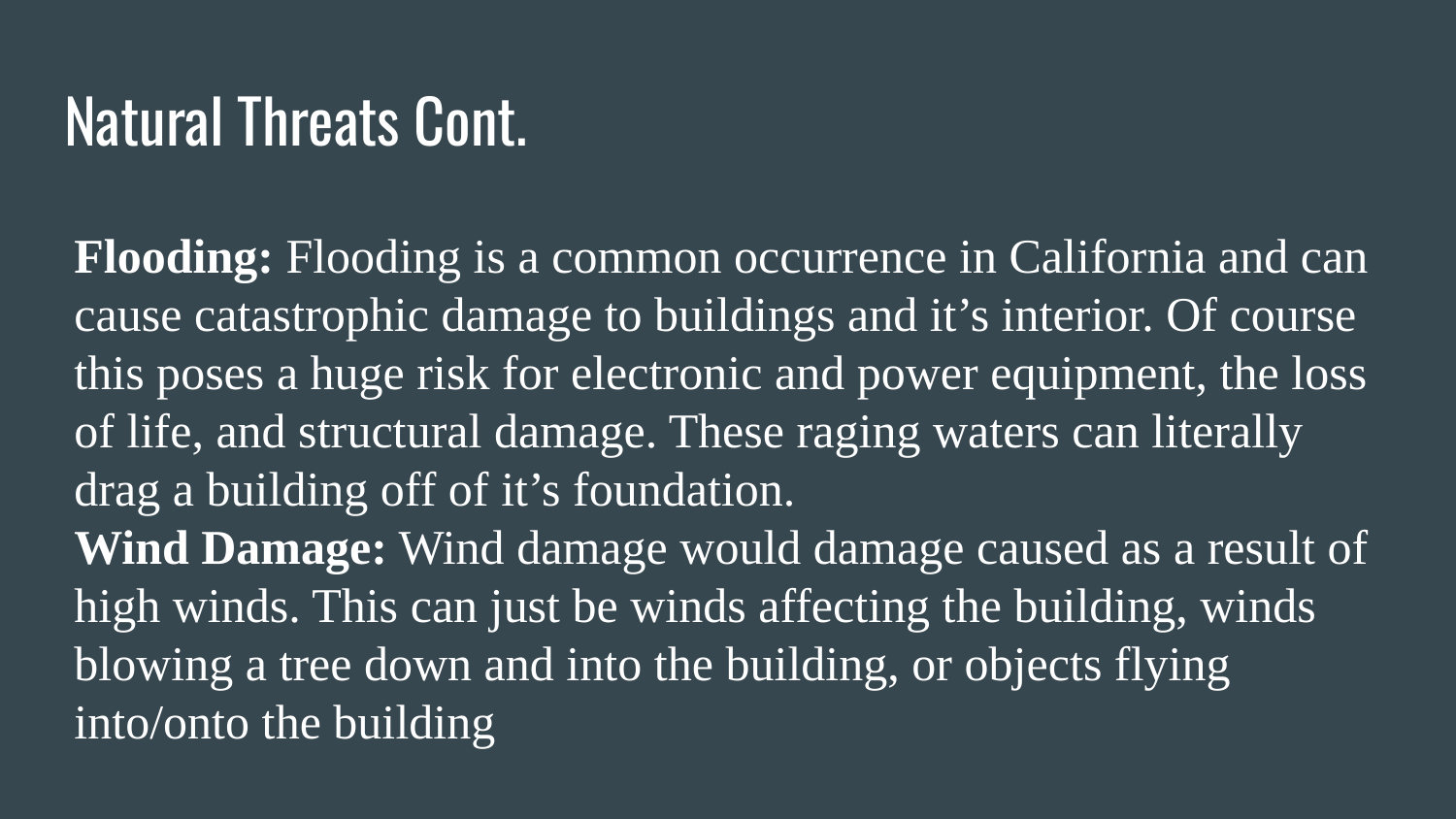

# Natural Threats Cont.
Flooding: Flooding is a common occurrence in California and can cause catastrophic damage to buildings and it’s interior. Of course this poses a huge risk for electronic and power equipment, the loss of life, and structural damage. These raging waters can literally drag a building off of it’s foundation.
Wind Damage: Wind damage would damage caused as a result of high winds. This can just be winds affecting the building, winds blowing a tree down and into the building, or objects flying into/onto the building